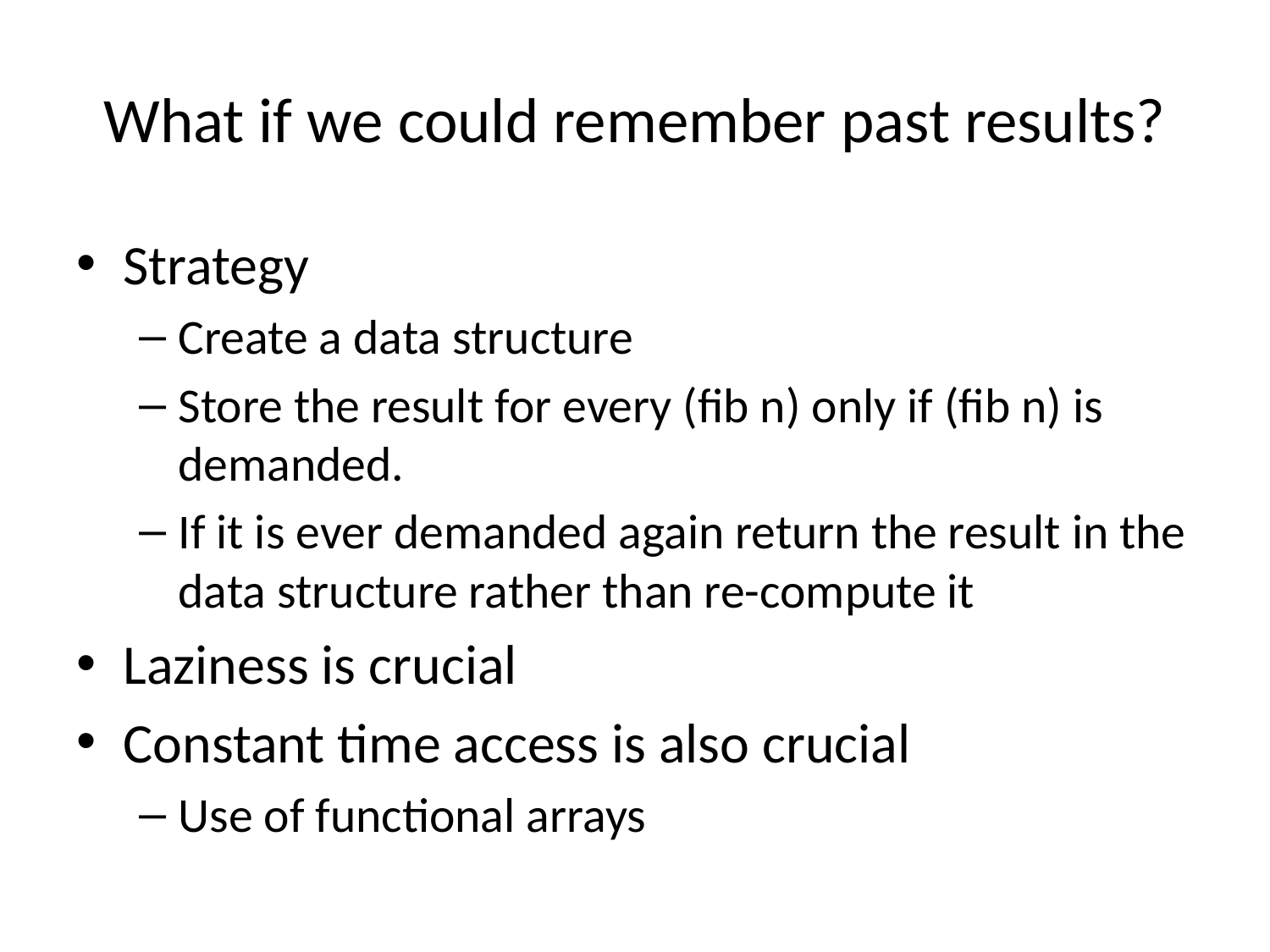

# What if we could remember past results?
Strategy
Create a data structure
Store the result for every (fib n) only if (fib n) is demanded.
If it is ever demanded again return the result in the data structure rather than re-compute it
Laziness is crucial
Constant time access is also crucial
Use of functional arrays